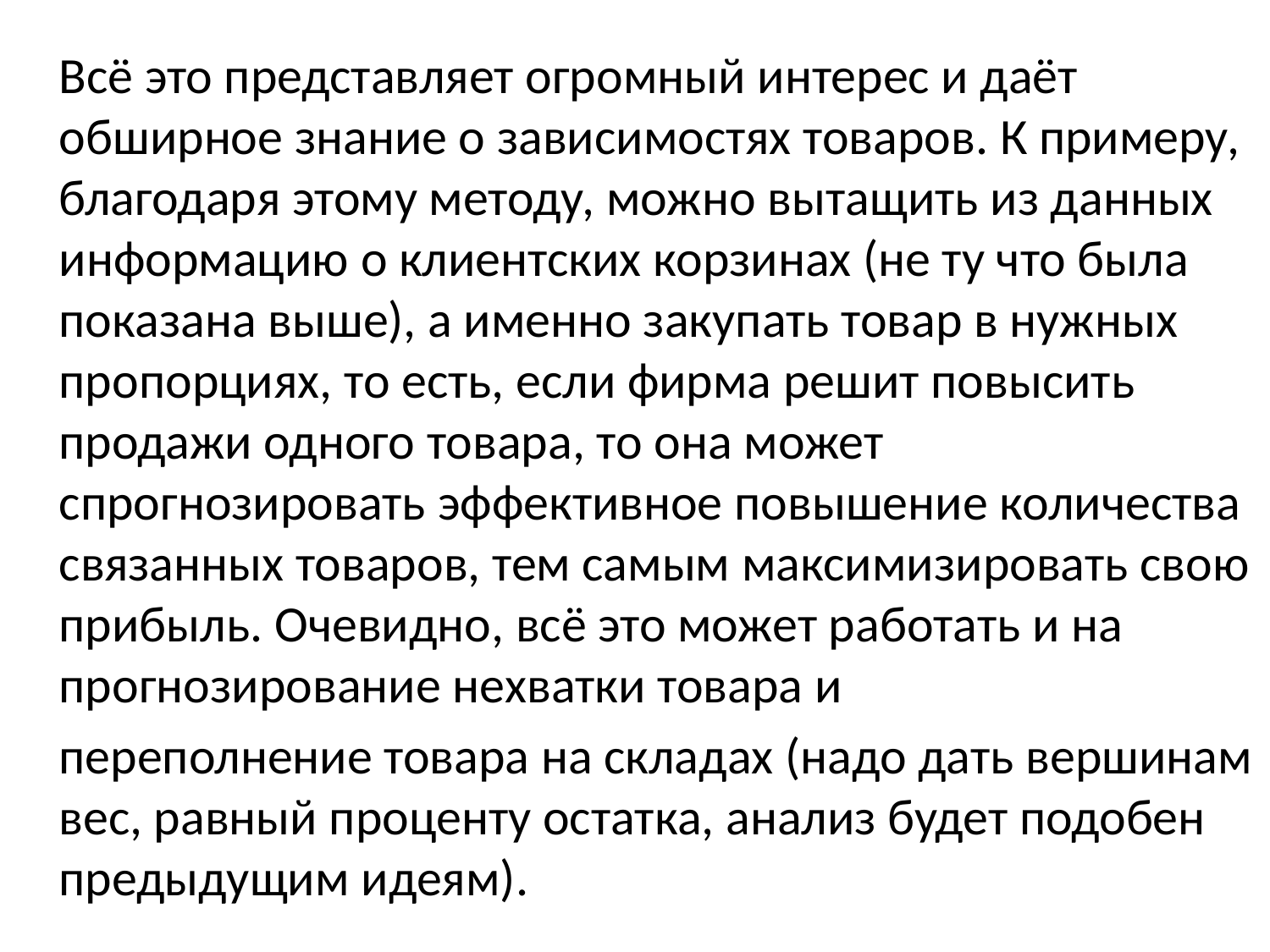

Всё это представляет огромный интерес и даёт обширное знание о зависимостях товаров. К примеру, благодаря этому методу, можно вытащить из данных информацию о клиентских корзинах (не ту что была показана выше), а именно закупать товар в нужных пропорциях, то есть, если фирма решит повысить продажи одного товара, то она может спрогнозировать эффективное повышение количества связанных товаров, тем самым максимизировать свою прибыль. Очевидно, всё это может работать и на прогнозирование нехватки товара и
	переполнение товара на складах (надо дать вершинам вес, равный проценту остатка, анализ будет подобен предыдущим идеям).

#